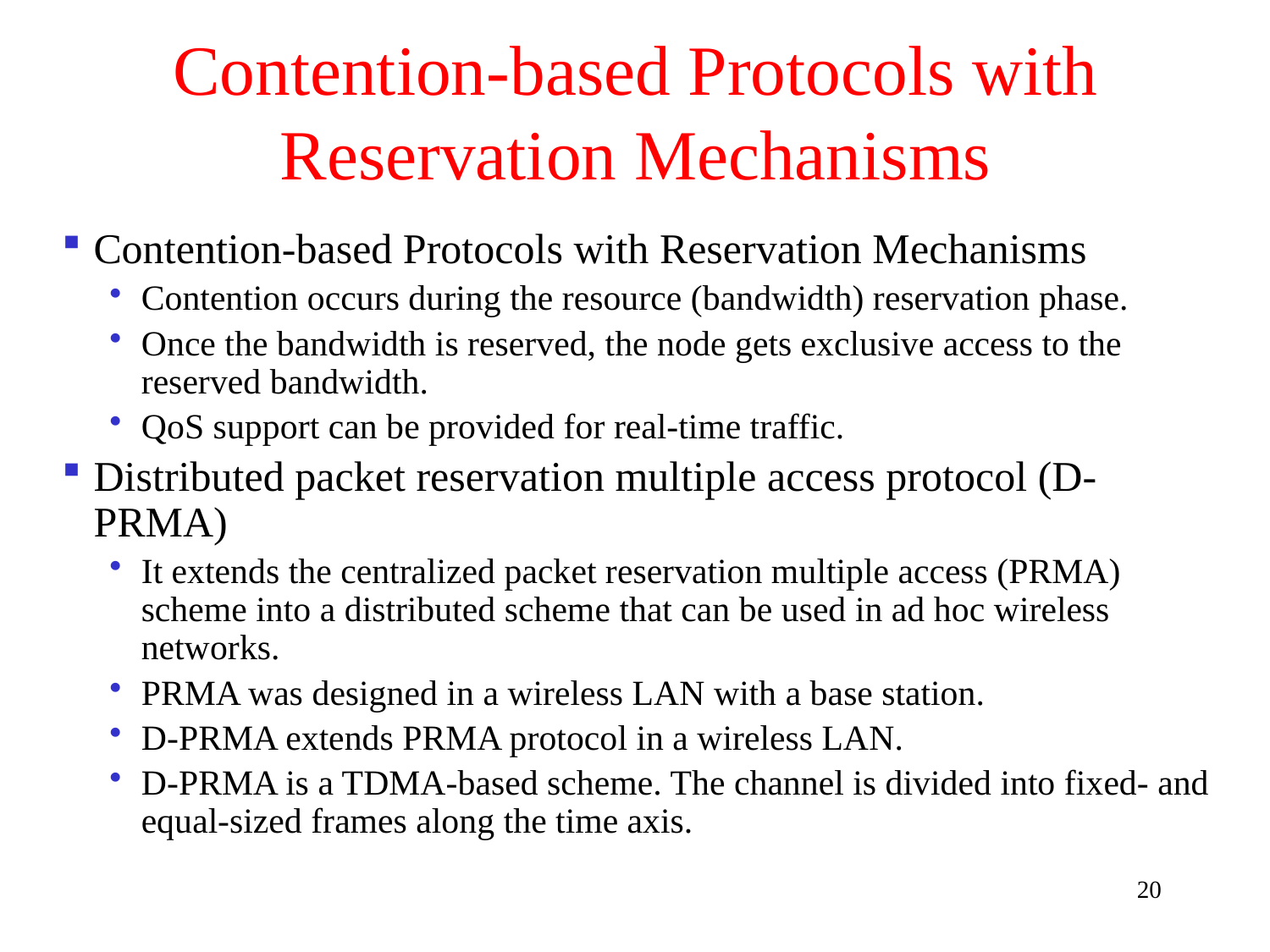

# Contention-based Protocols with Reservation Mechanisms
Contention-based Protocols with Reservation Mechanisms
Contention occurs during the resource (bandwidth) reservation phase.
Once the bandwidth is reserved, the node gets exclusive access to the reserved bandwidth.
QoS support can be provided for real-time traffic.
Distributed packet reservation multiple access protocol (D-PRMA)
It extends the centralized packet reservation multiple access (PRMA) scheme into a distributed scheme that can be used in ad hoc wireless networks.
PRMA was designed in a wireless LAN with a base station.
D-PRMA extends PRMA protocol in a wireless LAN.
D-PRMA is a TDMA-based scheme. The channel is divided into fixed- and equal-sized frames along the time axis.
20